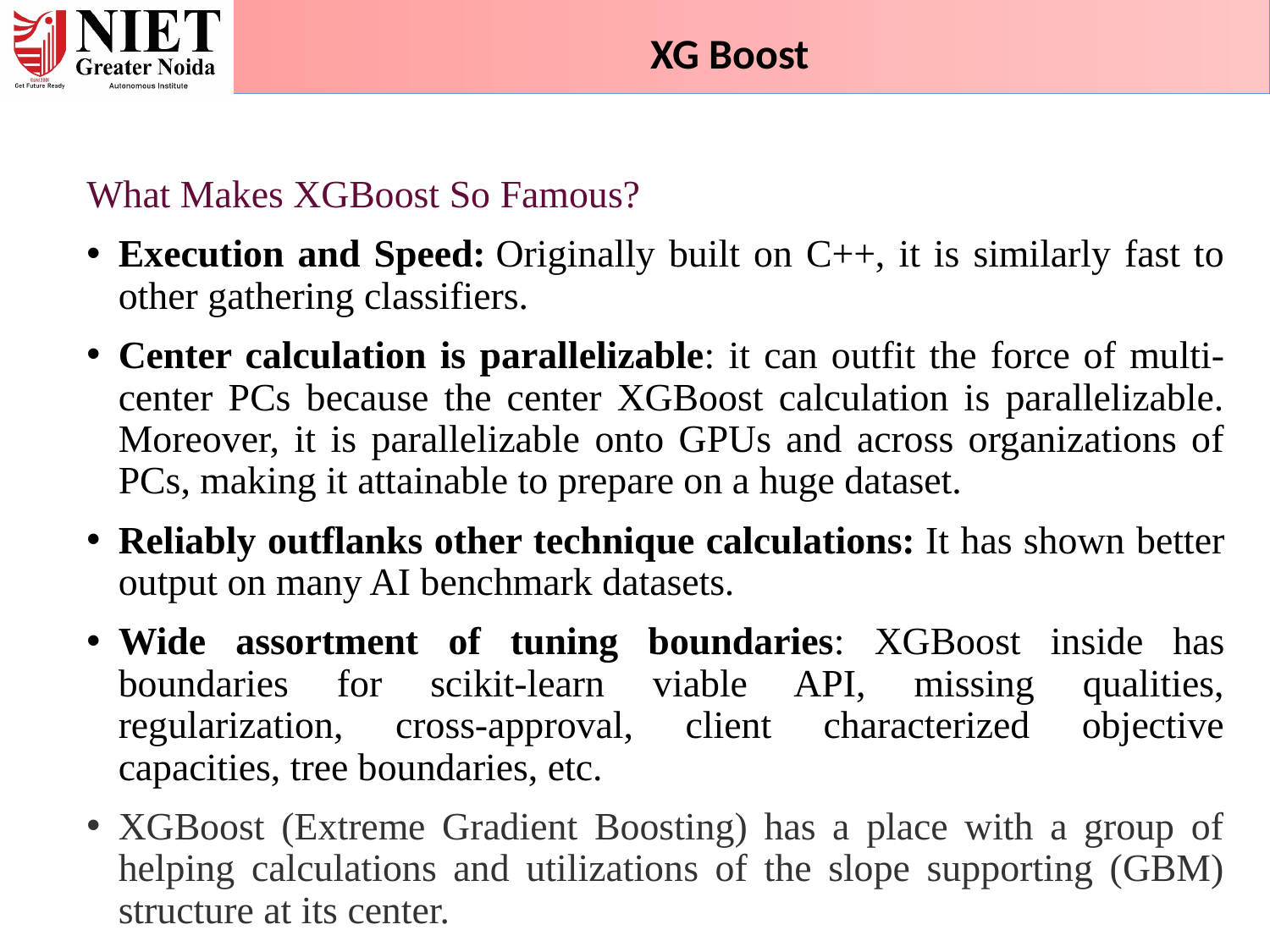

XG Boost
What Makes XGBoost So Famous?
Execution and Speed: Originally built on C++, it is similarly fast to other gathering classifiers.
Center calculation is parallelizable: it can outfit the force of multi-center PCs because the center XGBoost calculation is parallelizable. Moreover, it is parallelizable onto GPUs and across organizations of PCs, making it attainable to prepare on a huge dataset.
Reliably outflanks other technique calculations: It has shown better output on many AI benchmark datasets.
Wide assortment of tuning boundaries: XGBoost inside has boundaries for scikit-learn viable API, missing qualities, regularization, cross-approval, client characterized objective capacities, tree boundaries, etc.
XGBoost (Extreme Gradient Boosting) has a place with a group of helping calculations and utilizations of the slope supporting (GBM) structure at its center.